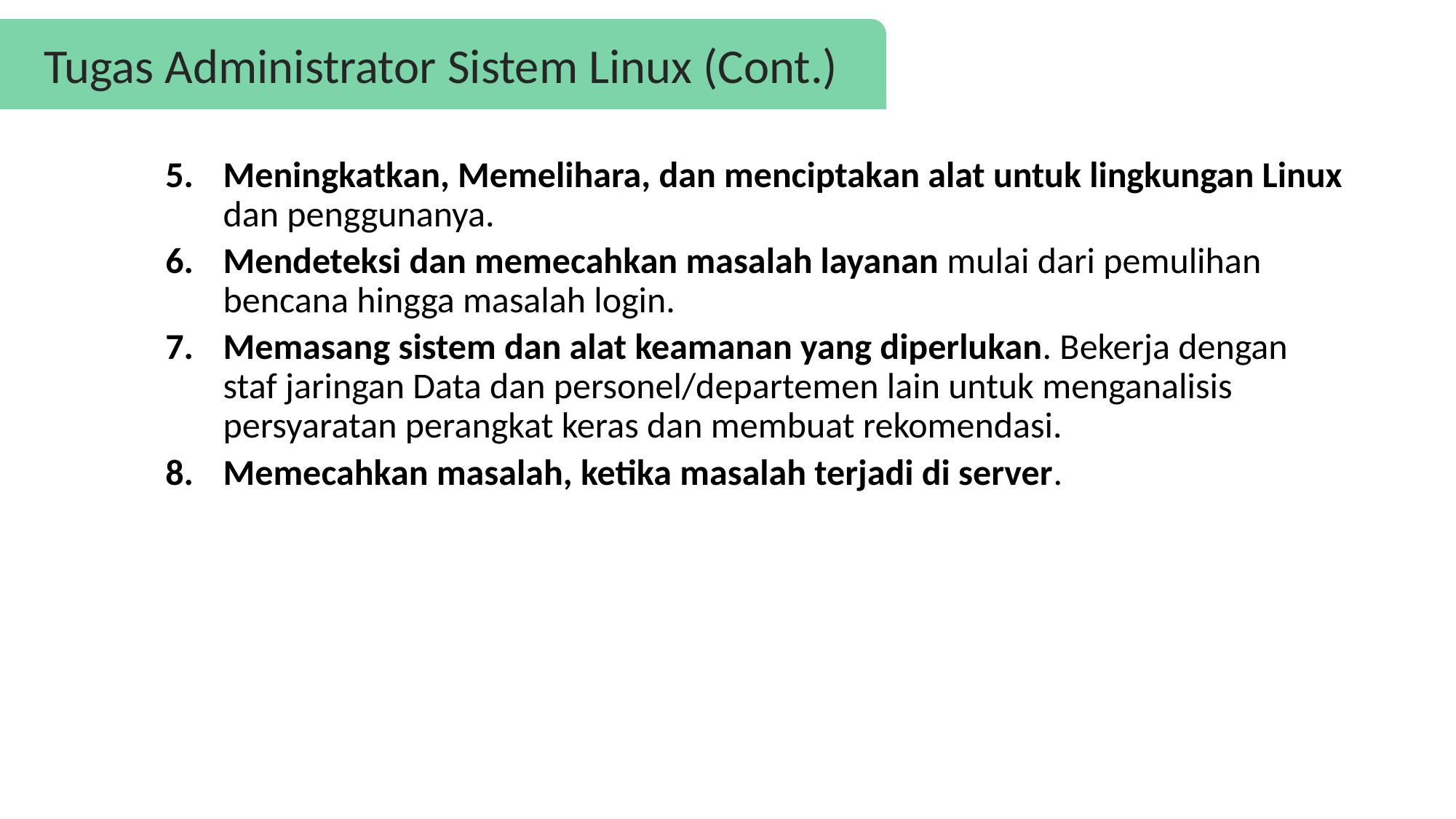

Tugas Administrator Sistem Linux (Cont.)
Meningkatkan, Memelihara, dan menciptakan alat untuk lingkungan Linux dan penggunanya.
Mendeteksi dan memecahkan masalah layanan mulai dari pemulihan bencana hingga masalah login.
Memasang sistem dan alat keamanan yang diperlukan. Bekerja dengan staf jaringan Data dan personel/departemen lain untuk menganalisis persyaratan perangkat keras dan membuat rekomendasi.
Memecahkan masalah, ketika masalah terjadi di server.